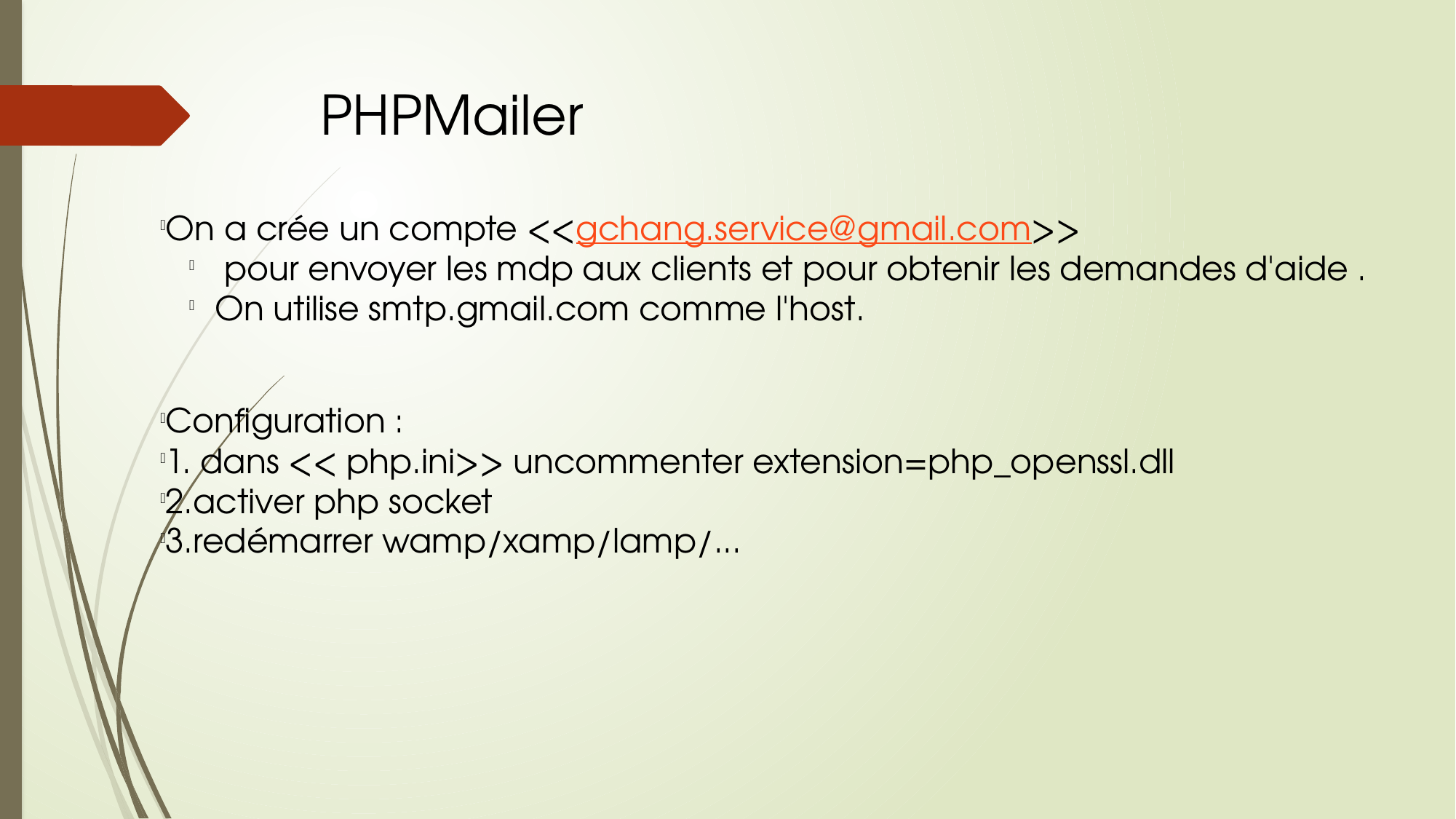

# PHPMailer
On a crée un compte <<gchang.service@gmail.com>>
 pour envoyer les mdp aux clients et pour obtenir les demandes d'aide .
On utilise smtp.gmail.com comme l'host.

Configuration :
1. dans << php.ini>> uncommenter extension=php_openssl.dll
2.activer php socket
3.redémarrer wamp/xamp/lamp/...